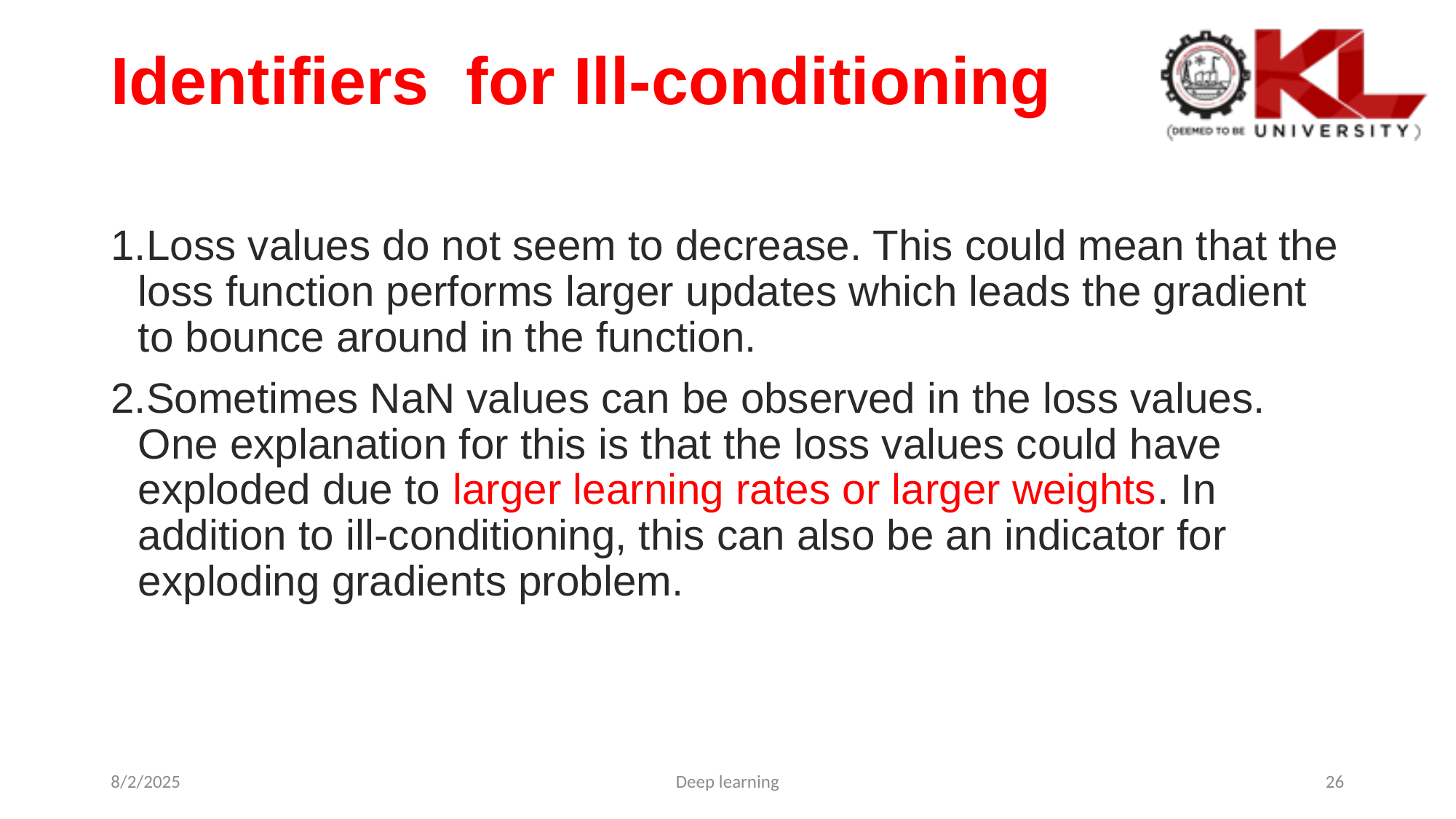

# Identifiers  for Ill-conditioning
Loss values do not seem to decrease. This could mean that the loss function performs larger updates which leads the gradient to bounce around in the function.
Sometimes NaN values can be observed in the loss values. One explanation for this is that the loss values could have exploded due to larger learning rates or larger weights. In addition to ill-conditioning, this can also be an indicator for exploding gradients problem.

8/2/2025
Deep learning
26